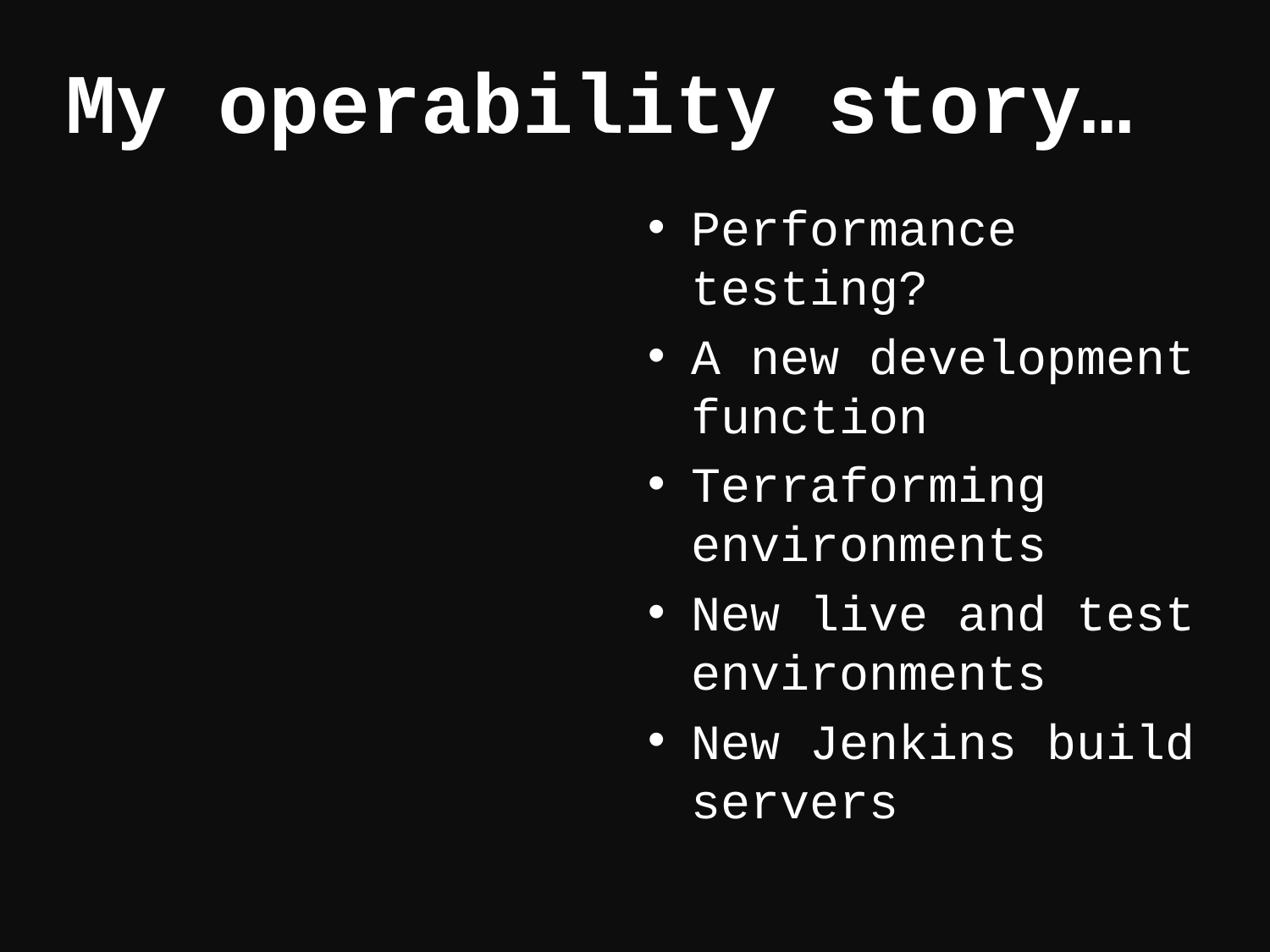

My operability story…
Performance testing?
A new development function
Terraforming environments
New live and test environments
New Jenkins build servers